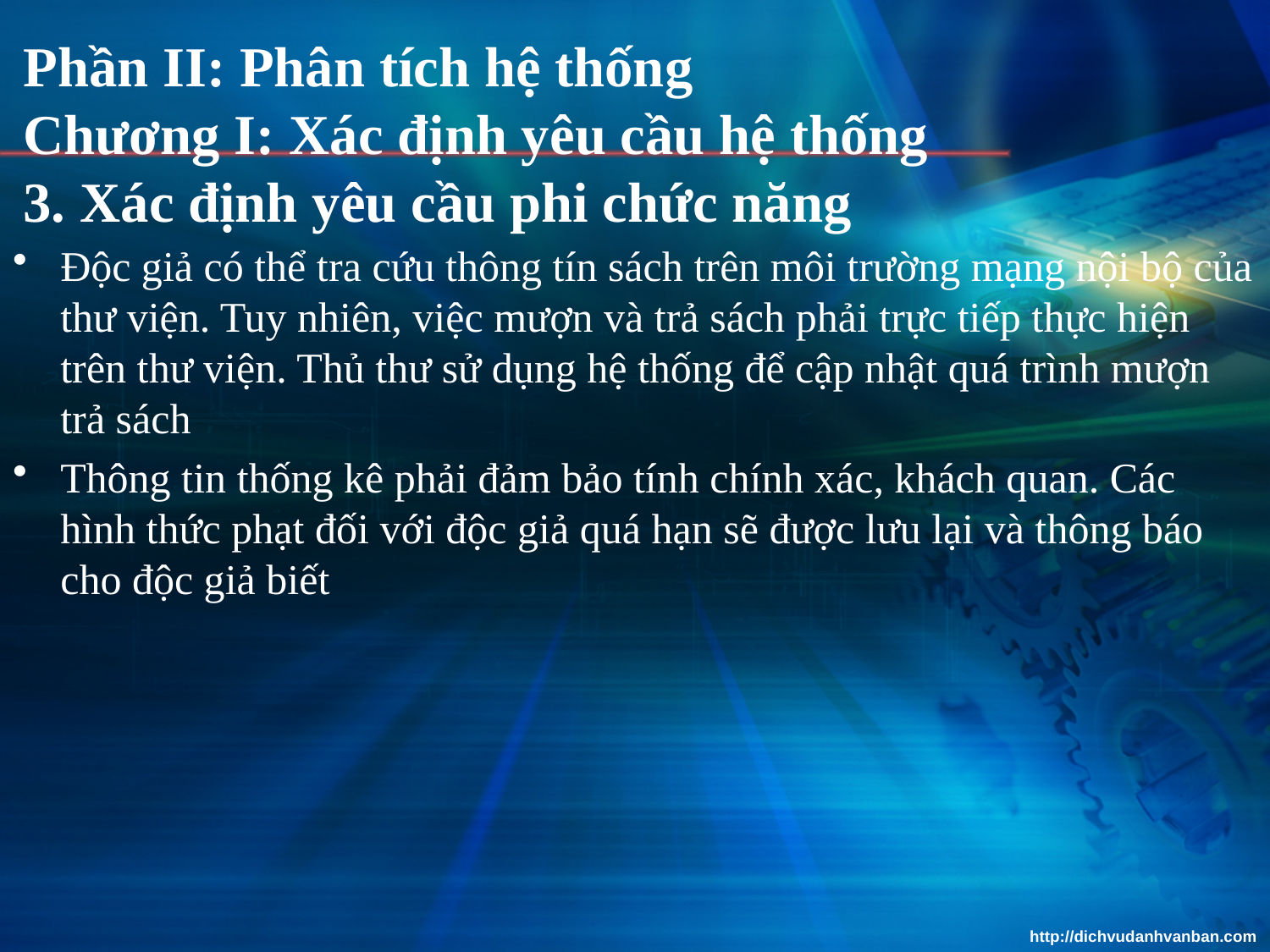

# Phần II: Phân tích hệ thống Chương I: Xác định yêu cầu hệ thống 3. Xác định yêu cầu phi chức năng
Độc giả có thể tra cứu thông tín sách trên môi trường mạng nội bộ của thư viện. Tuy nhiên, việc mượn và trả sách phải trực tiếp thực hiện trên thư viện. Thủ thư sử dụng hệ thống để cập nhật quá trình mượn trả sách
Thông tin thống kê phải đảm bảo tính chính xác, khách quan. Các hình thức phạt đối với độc giả quá hạn sẽ được lưu lại và thông báo cho độc giả biết